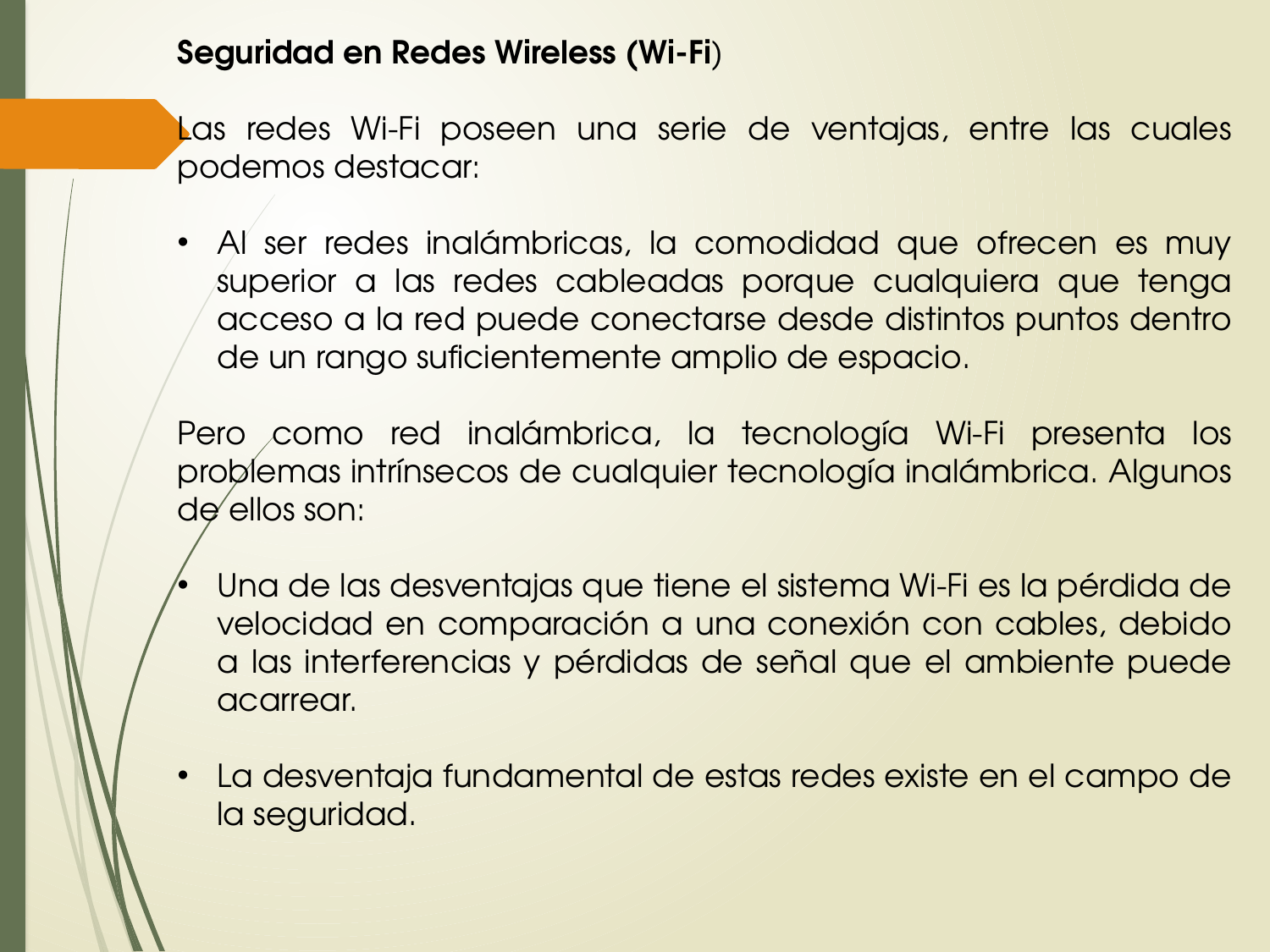

Seguridad en Redes Wireless (Wi-Fi)

Las redes Wi-Fi poseen una serie de ventajas, entre las cuales podemos destacar:

Al ser redes inalámbricas, la comodidad que ofrecen es muy superior a las redes cableadas porque cualquiera que tenga acceso a la red puede conectarse desde distintos puntos dentro de un rango suficientemente amplio de espacio.

Pero como red inalámbrica, la tecnología Wi-Fi presenta los problemas intrínsecos de cualquier tecnología inalámbrica. Algunos de ellos son:

Una de las desventajas que tiene el sistema Wi-Fi es la pérdida de velocidad en comparación a una conexión con cables, debido a las interferencias y pérdidas de señal que el ambiente puede acarrear.

La desventaja fundamental de estas redes existe en el campo de la seguridad.